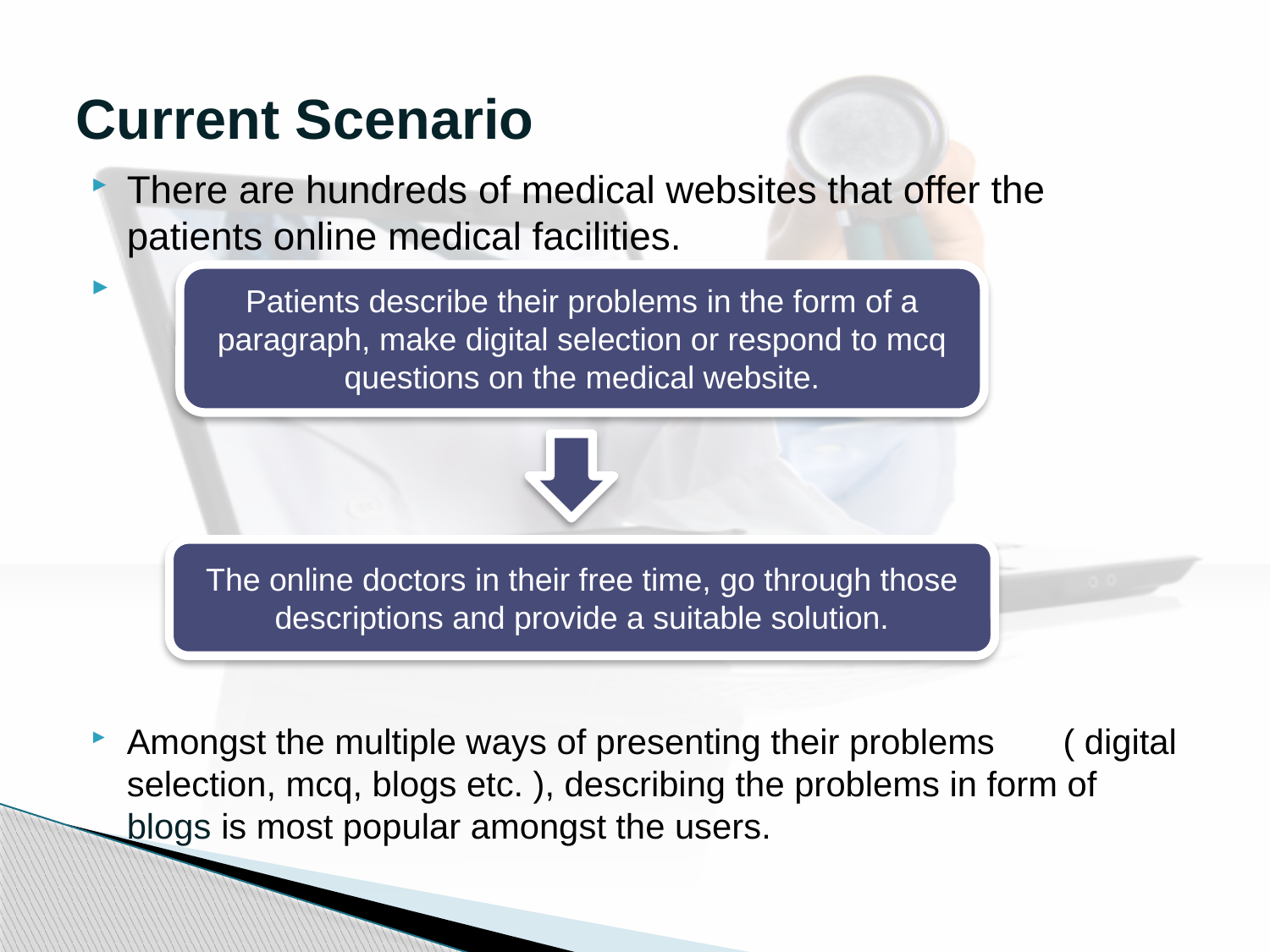

# Current Scenario
There are hundreds of medical websites that offer the patients online medical facilities.

Amongst the multiple ways of presenting their problems       ( digital selection, mcq, blogs etc. ), describing the problems in form of blogs is most popular amongst the users.

Patients describe their problems in the form of a paragraph, make digital selection or respond to mcq questions on the medical website.

The online doctors in their free time, go through those descriptions and provide a suitable solution.